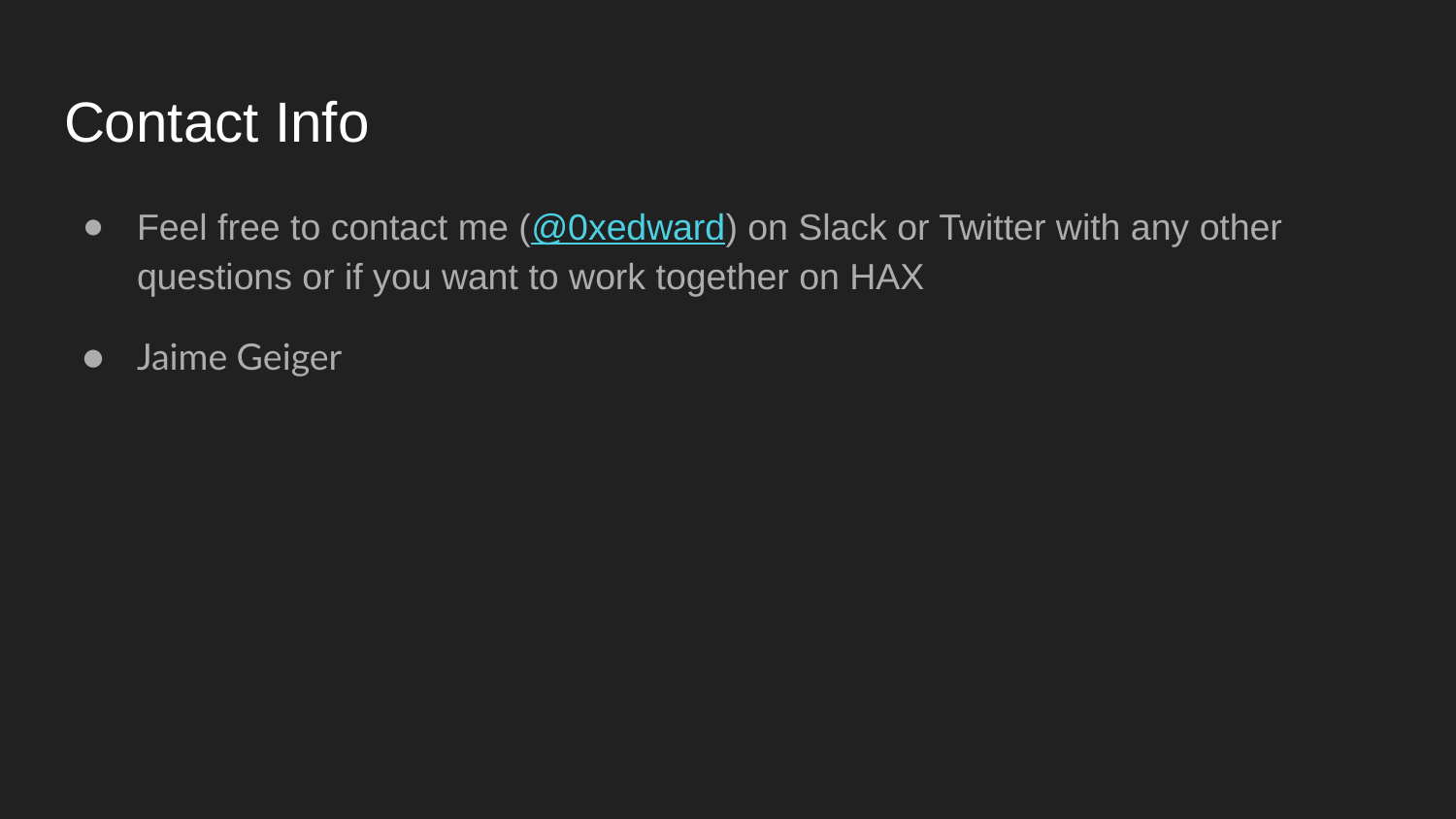

# Contact Info
Feel free to contact me (@0xedward) on Slack or Twitter with any other questions or if you want to work together on HAX
Jaime Geiger